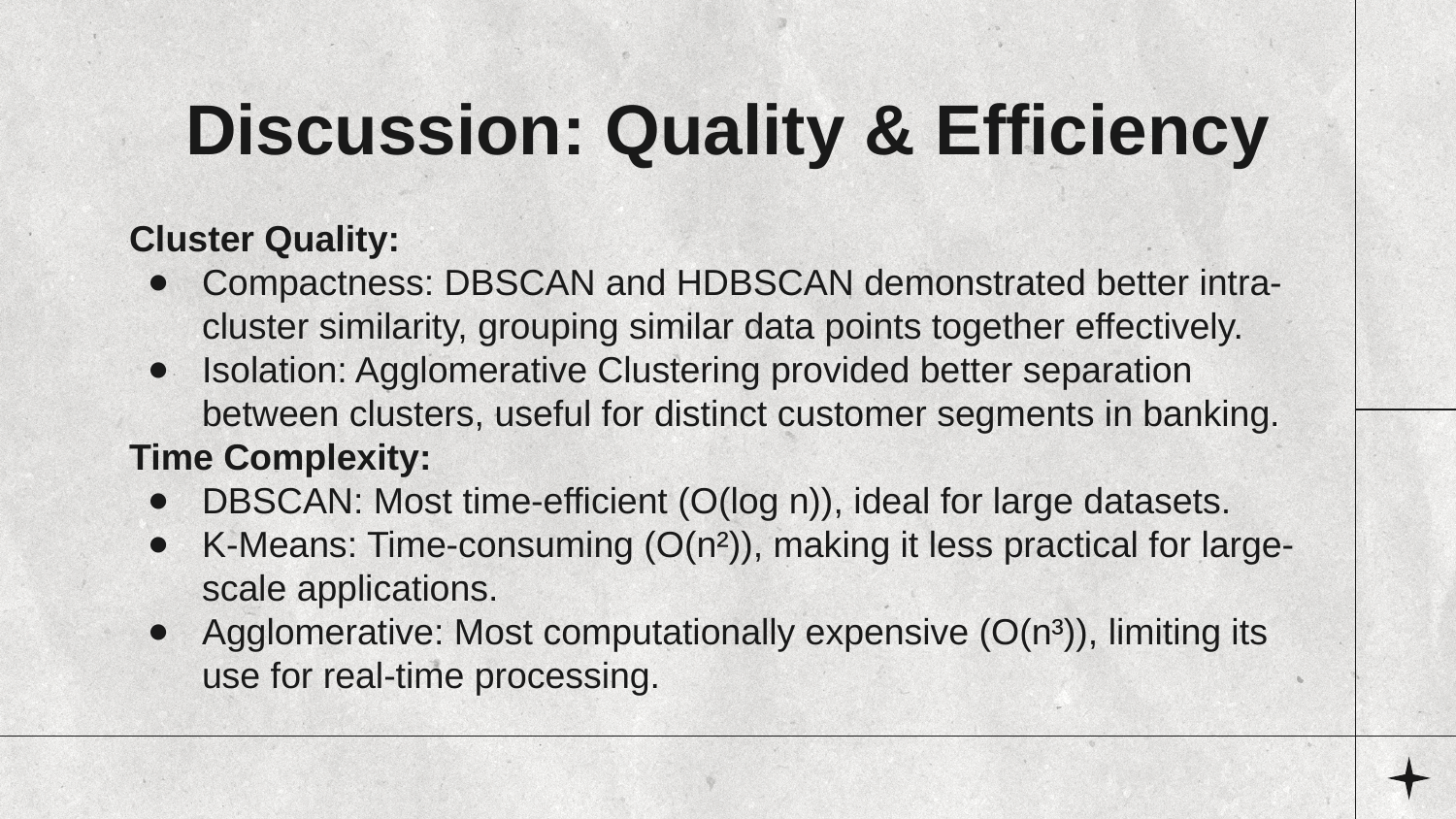

# Discussion: Quality & Efficiency
Cluster Quality:
Compactness: DBSCAN and HDBSCAN demonstrated better intra-cluster similarity, grouping similar data points together effectively.
Isolation: Agglomerative Clustering provided better separation between clusters, useful for distinct customer segments in banking.
Time Complexity:
DBSCAN: Most time-efficient (O(log n)), ideal for large datasets.
K-Means: Time-consuming (O(n²)), making it less practical for large-scale applications.
Agglomerative: Most computationally expensive (O(n³)), limiting its use for real-time processing.